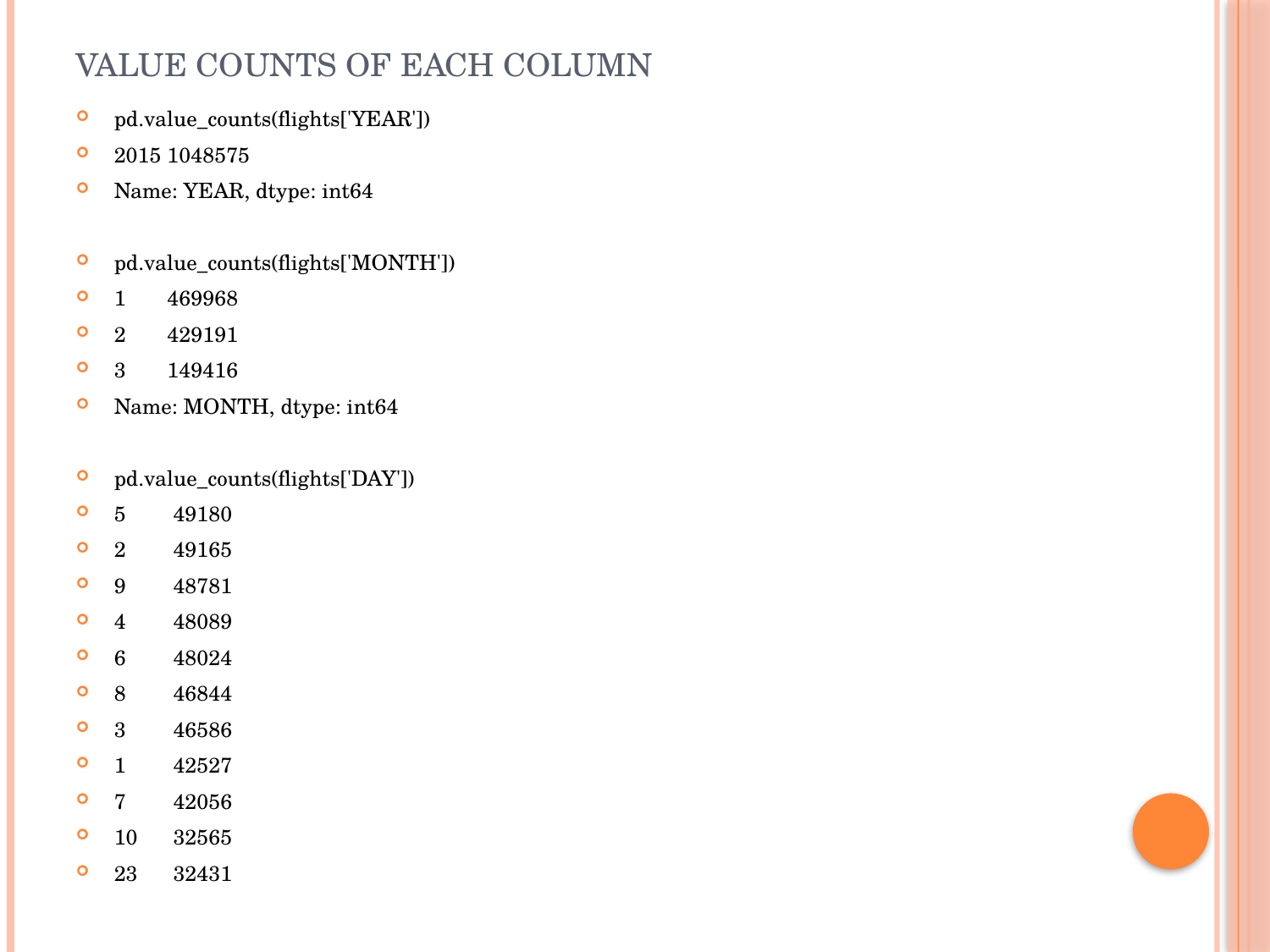

# Value counts of each column
pd.value_counts(flights['YEAR'])
2015 1048575
Name: YEAR, dtype: int64

pd.value_counts(flights['MONTH'])
1       469968
2       429191
3       149416
Name: MONTH, dtype: int64

pd.value_counts(flights['DAY'])
5        49180
2        49165
9        48781
4        48089
6        48024
8        46844
3        46586
1        42527
7        42056
10      32565
23      32431